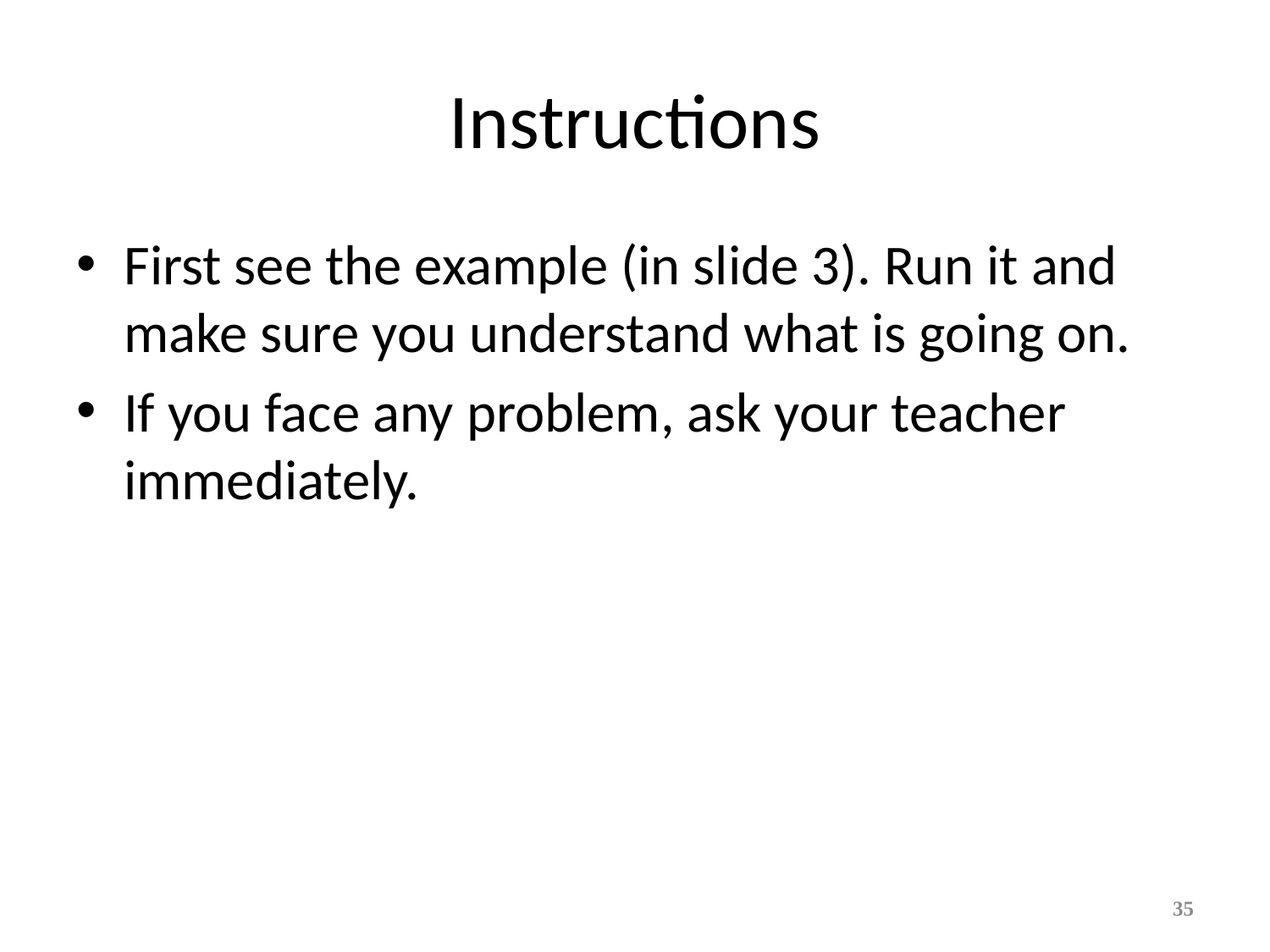

# Instructions
First see the example (in slide 3). Run it and make sure you understand what is going on.
If you face any problem, ask your teacher immediately.
35